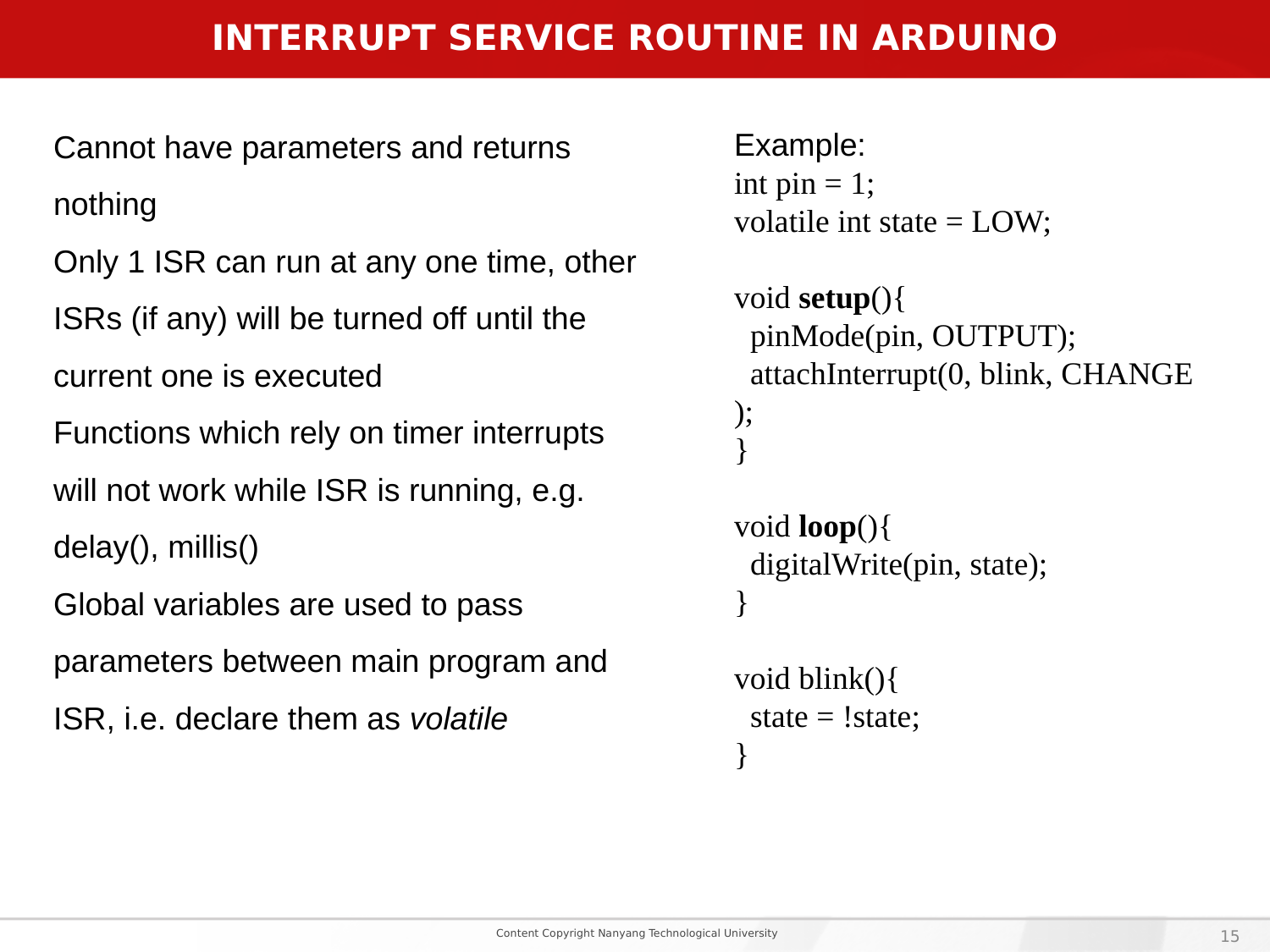

# Interrupt Service Routine in Arduino
Cannot have parameters and returns nothing
Only 1 ISR can run at any one time, other ISRs (if any) will be turned off until the current one is executed
Functions which rely on timer interrupts will not work while ISR is running, e.g. delay(), millis()
Global variables are used to pass parameters between main program and ISR, i.e. declare them as volatile
Example:
int pin = 1;
volatile int state = LOW;
void setup(){
  pinMode(pin, OUTPUT);
  attachInterrupt(0, blink, CHANGE);
}
void loop(){
  digitalWrite(pin, state);
}
void blink(){
  state = !state;
}